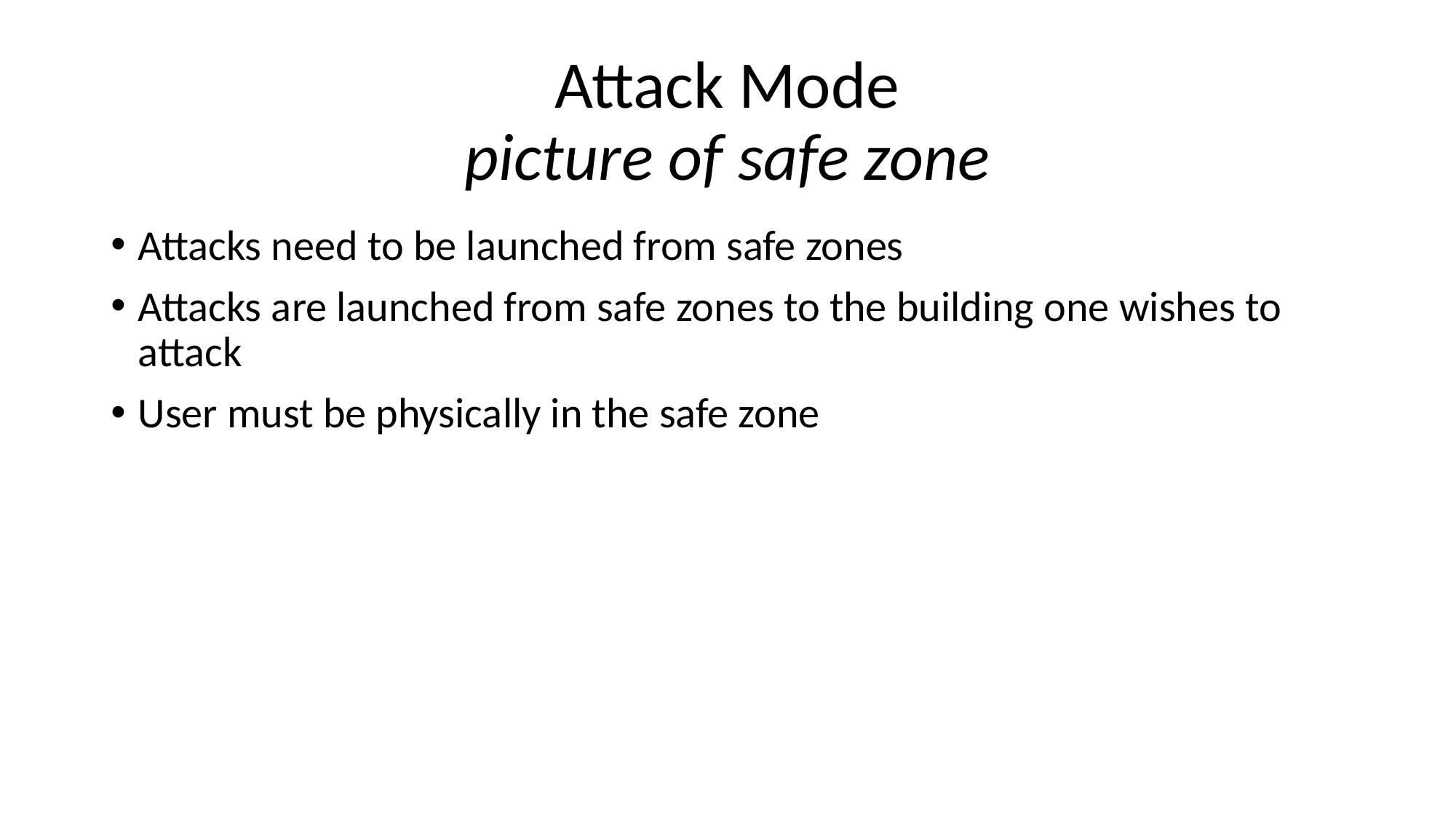

# Attack Mode picture of safe zone
Attacks need to be launched from safe zones
Attacks are launched from safe zones to the building one wishes to attack
User must be physically in the safe zone